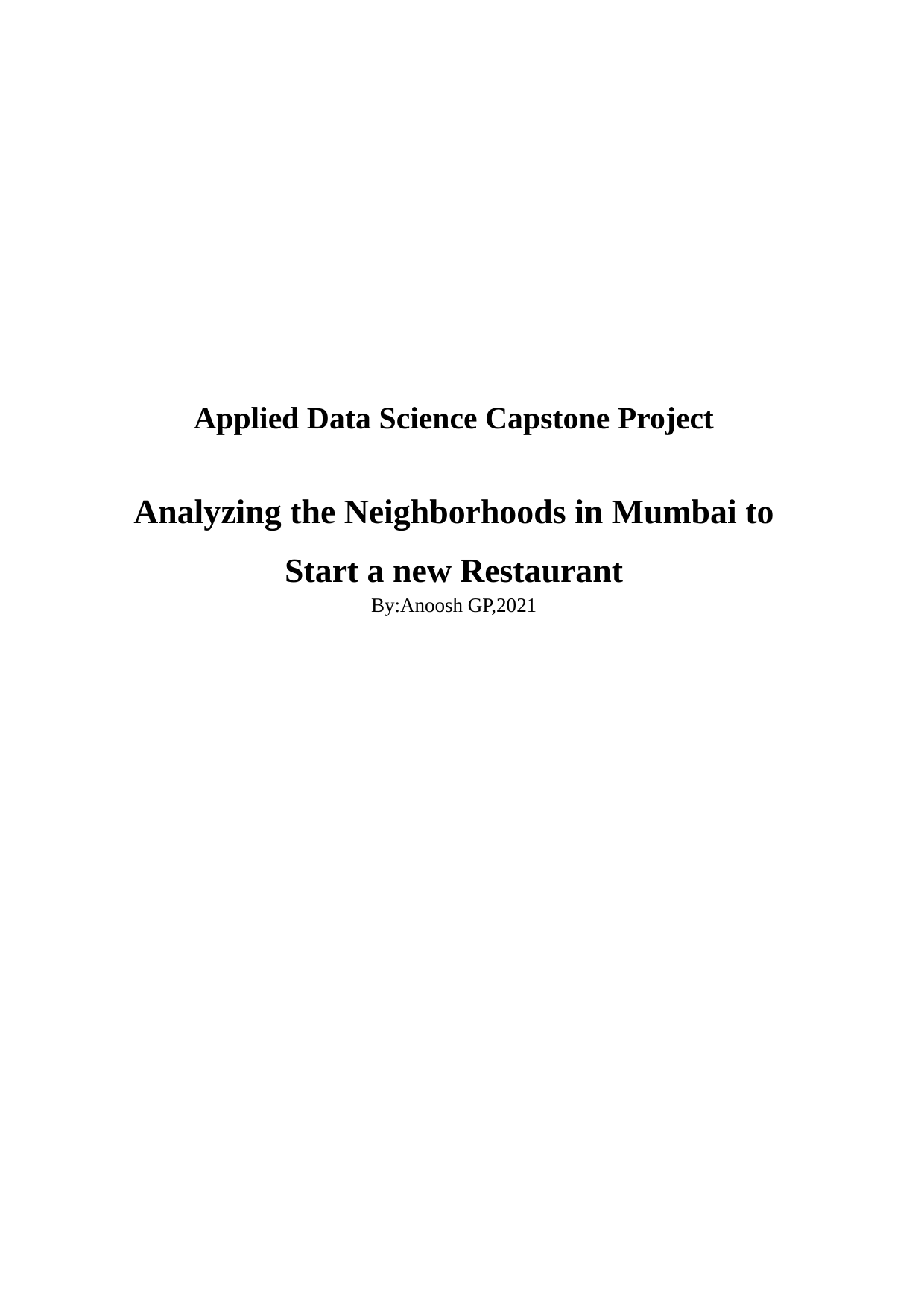

Applied Data Science Capstone Project
Analyzing the Neighborhoods in Mumbai to Start a new Restaurant
By:Anoosh GP,2021